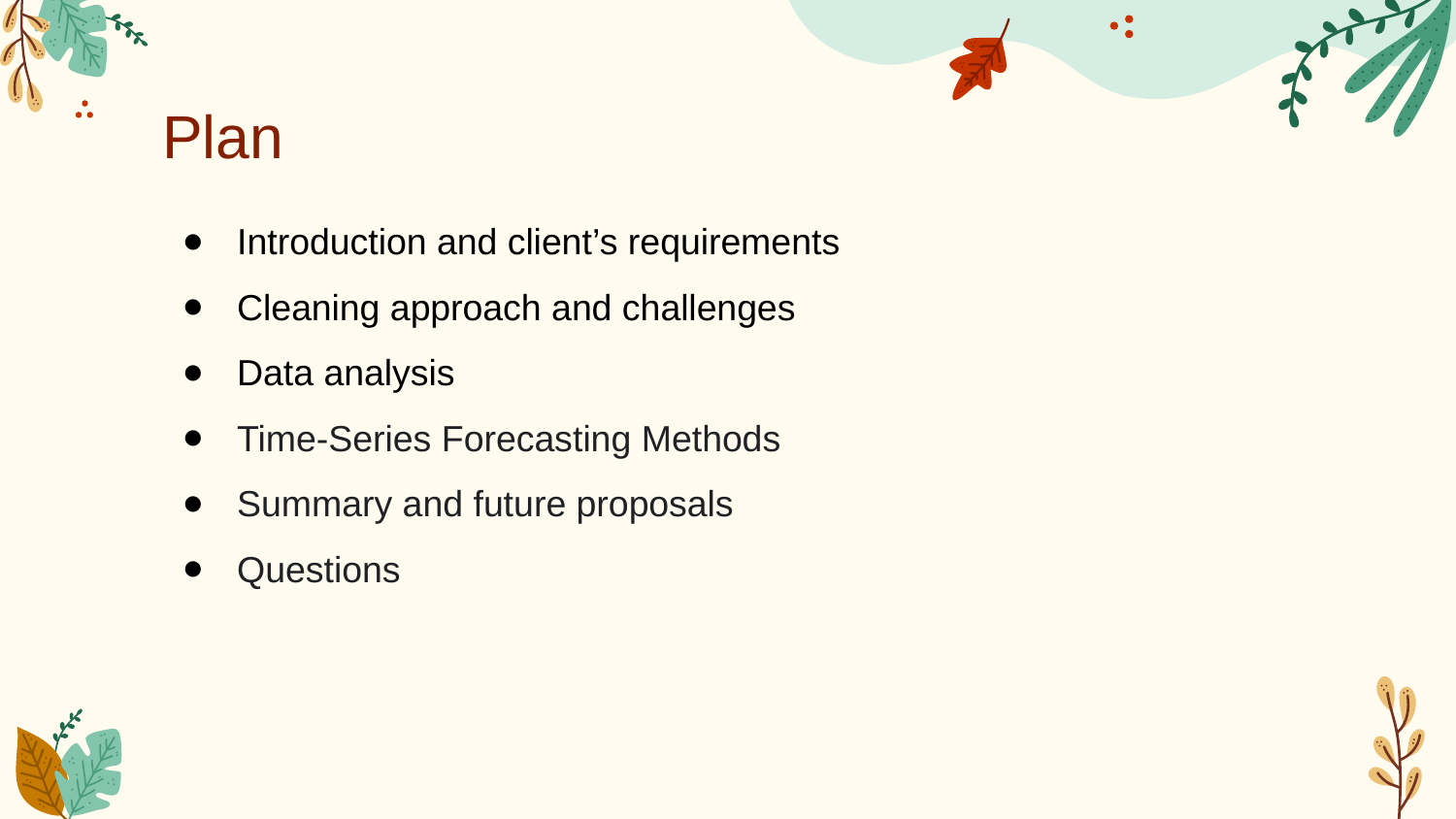

# Plan
Introduction and client’s requirements
Cleaning approach and challenges
Data analysis
Time-Series Forecasting Methods
Summary and future proposals
Questions